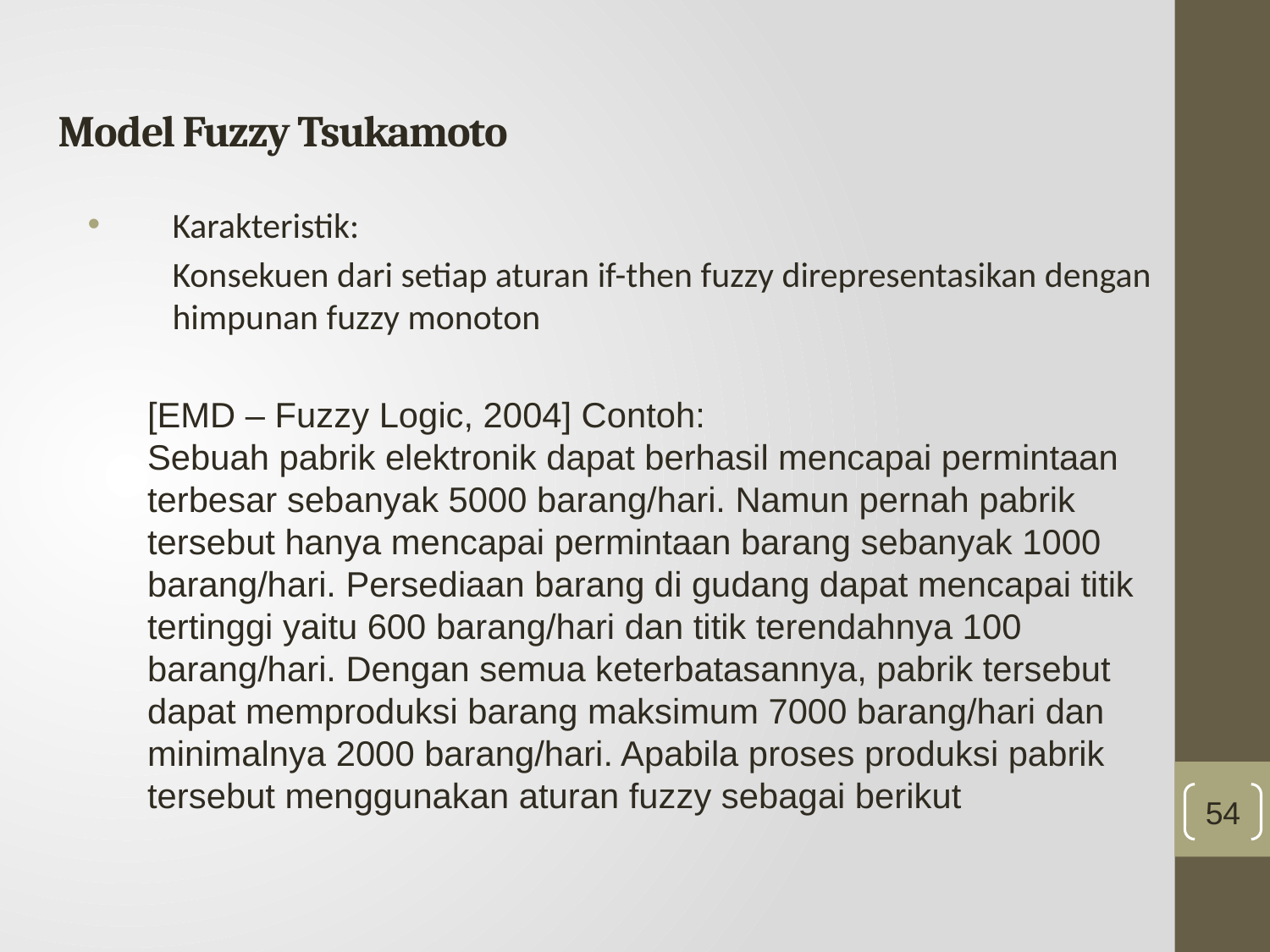

# Model Fuzzy Tsukamoto
Karakteristik:
	Konsekuen dari setiap aturan if-then fuzzy direpresentasikan dengan himpunan fuzzy monoton
[EMD – Fuzzy Logic, 2004] Contoh:
Sebuah pabrik elektronik dapat berhasil mencapai permintaan terbesar sebanyak 5000 barang/hari. Namun pernah pabrik tersebut hanya mencapai permintaan barang sebanyak 1000 barang/hari. Persediaan barang di gudang dapat mencapai titik tertinggi yaitu 600 barang/hari dan titik terendahnya 100 barang/hari. Dengan semua keterbatasannya, pabrik tersebut dapat memproduksi barang maksimum 7000 barang/hari dan minimalnya 2000 barang/hari. Apabila proses produksi pabrik tersebut menggunakan aturan fuzzy sebagai berikut
54